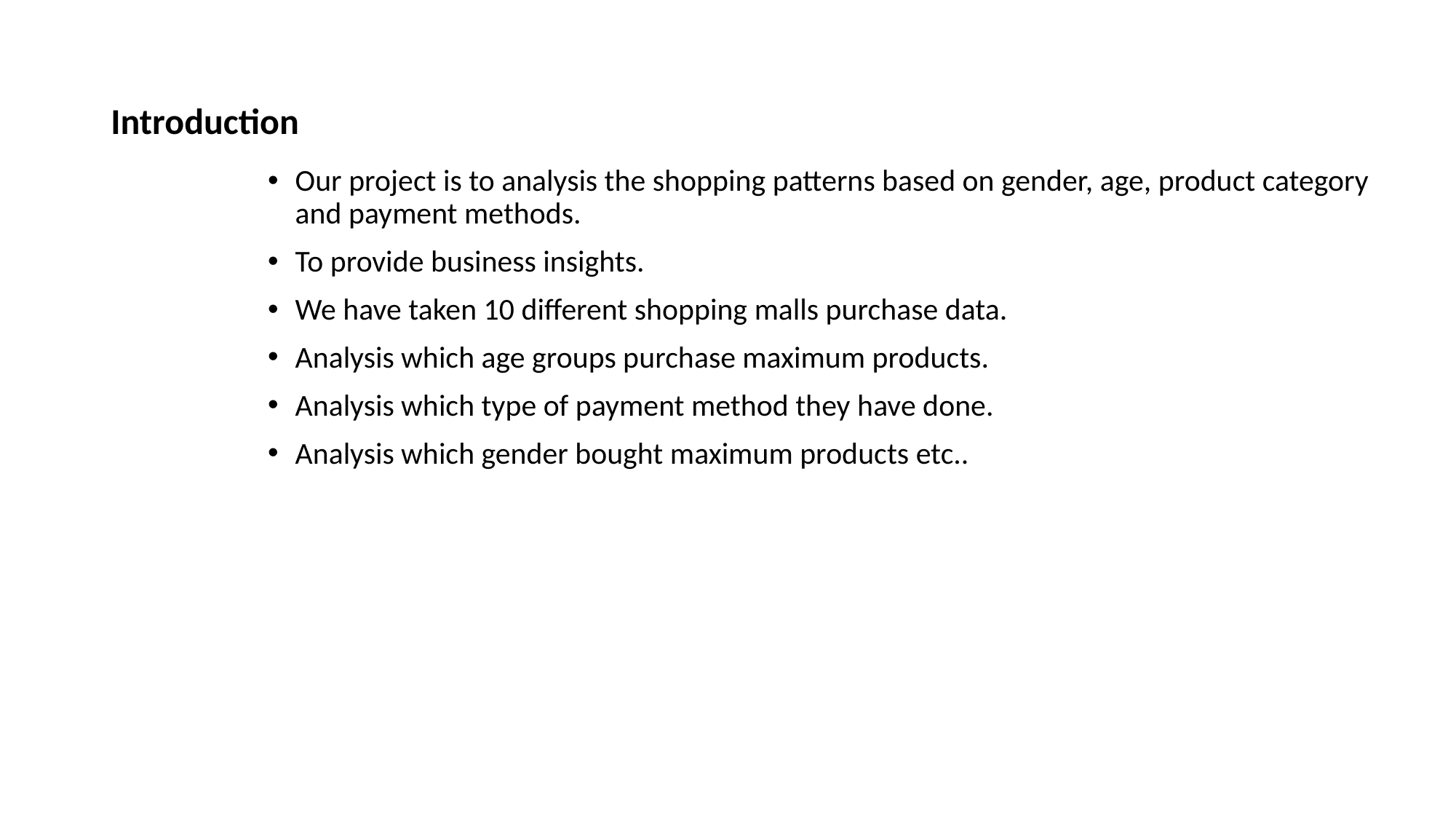

# Introduction
Our project is to analysis the shopping patterns based on gender, age, product category and payment methods.
To provide business insights.
We have taken 10 different shopping malls purchase data.
Analysis which age groups purchase maximum products.
Analysis which type of payment method they have done.
Analysis which gender bought maximum products etc..